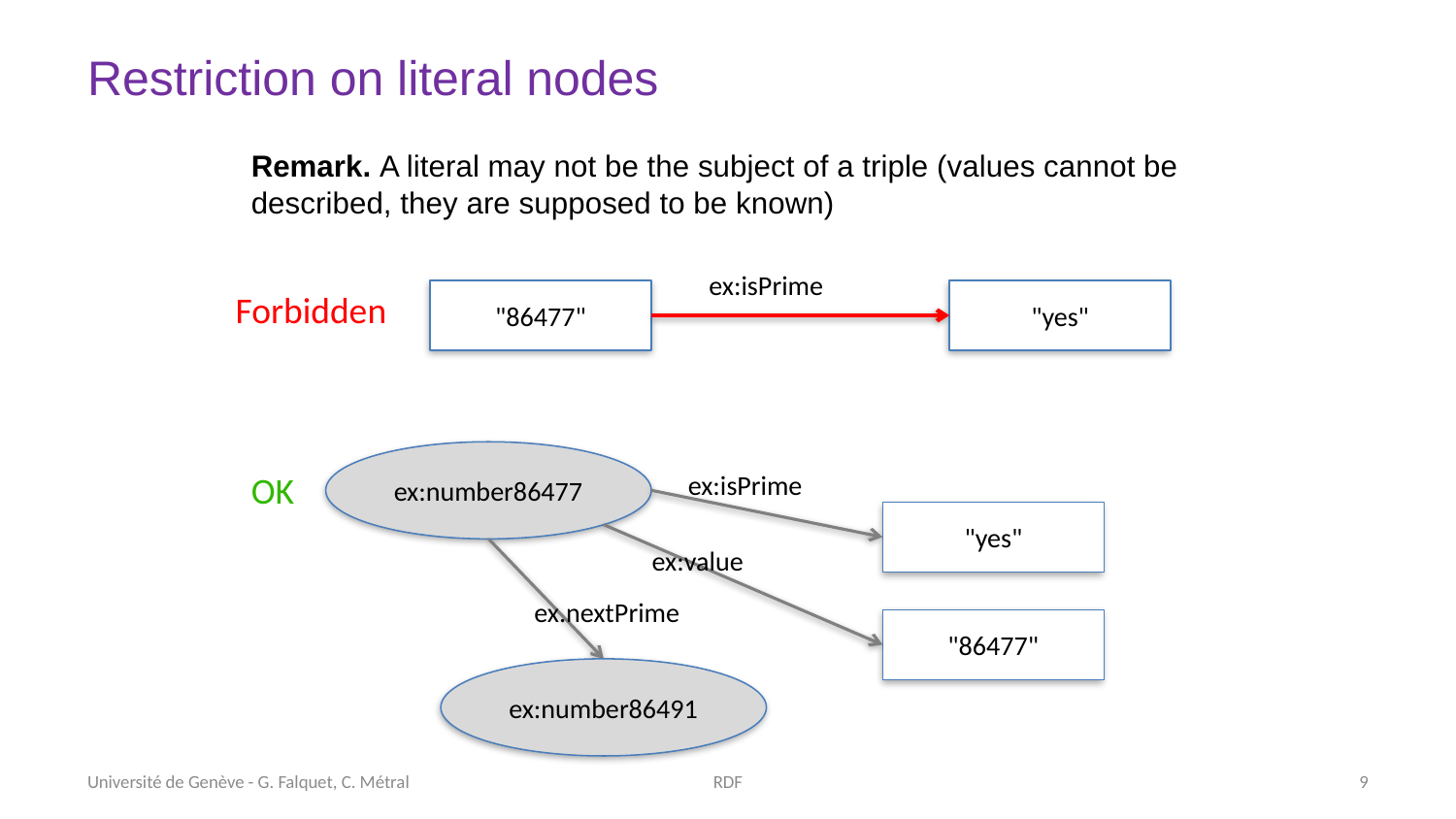

# Restriction on literal nodes
Remark. A literal may not be the subject of a triple (values cannot be described, they are supposed to be known)

ex:isPrime
Forbidden
"86477"
"yes"
ex:number86477
ex:isPrime
OK
"yes"
ex:value
ex.nextPrime
"86477"
ex:number86491
Université de Genève - G. Falquet, C. Métral
RDF
9